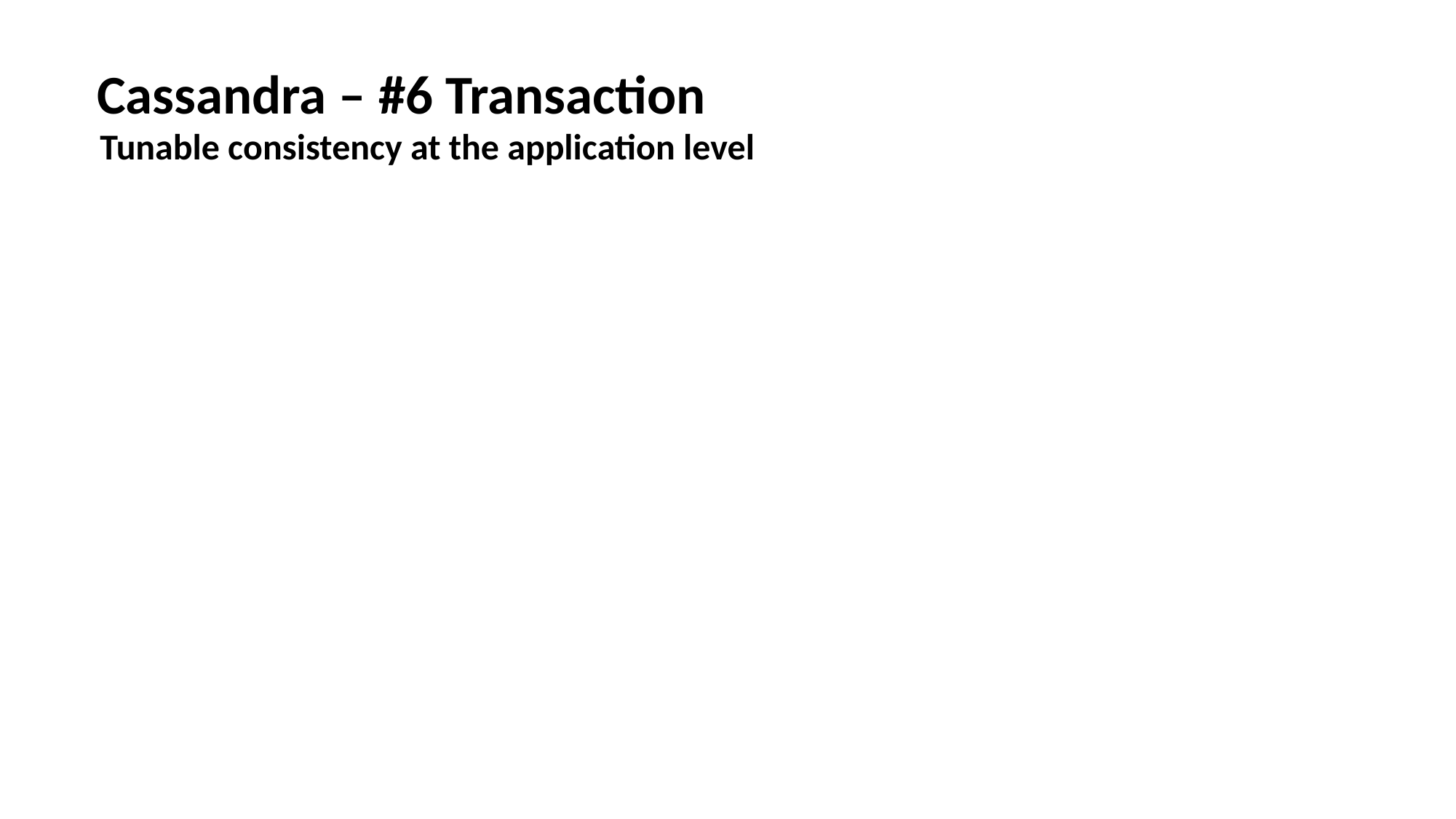

Cassandra – #6 Transaction
Tunable consistency at the application level